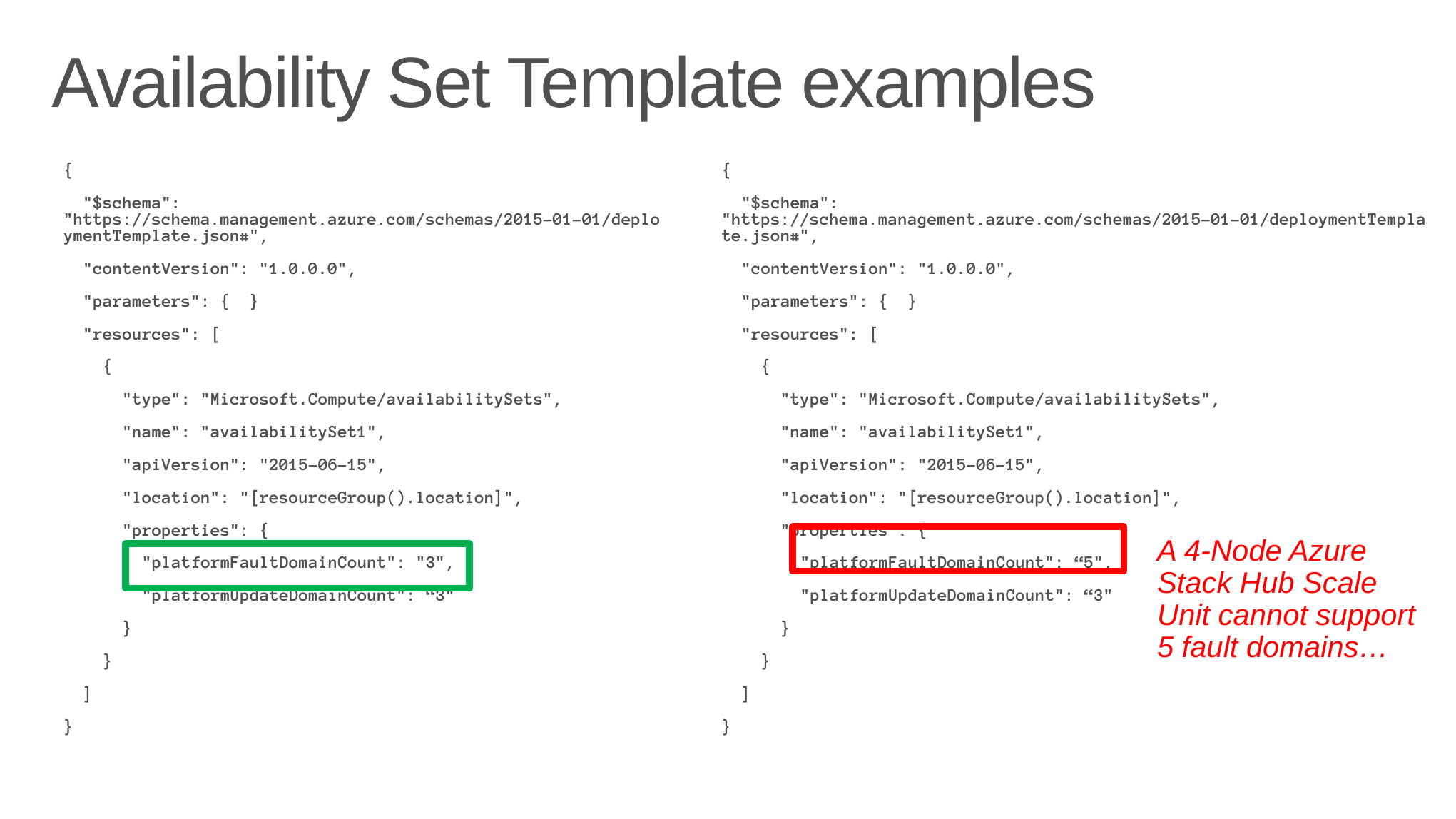

Availability Set Template examples

{

  "$schema": "https://schema.management.azure.com/schemas/2015-01-01/deploymentTemplate.json#",

  "contentVersion": "1.0.0.0",

  "parameters": {  }

  "resources": [

    {

      "type": "Microsoft.Compute/availabilitySets",

      "name": "availabilitySet1",

      "apiVersion": "2015-06-15",

      "location": "[resourceGroup().location]",

      "properties": {

        "platformFaultDomainCount": "3",

        "platformUpdateDomainCount": “3"

      }

    }

  ]

}

{

  "$schema": "https://schema.management.azure.com/schemas/2015-01-01/deploymentTemplate.json#",

  "contentVersion": "1.0.0.0",

  "parameters": {  }

  "resources": [

    {

      "type": "Microsoft.Compute/availabilitySets",

      "name": "availabilitySet1",

      "apiVersion": "2015-06-15",

      "location": "[resourceGroup().location]",

      "properties": {

        "platformFaultDomainCount": “5",

        "platformUpdateDomainCount": “3"

      }

    }

  ]

}
A 4-Node Azure Stack Hub Scale Unit cannot support 5 fault domains…